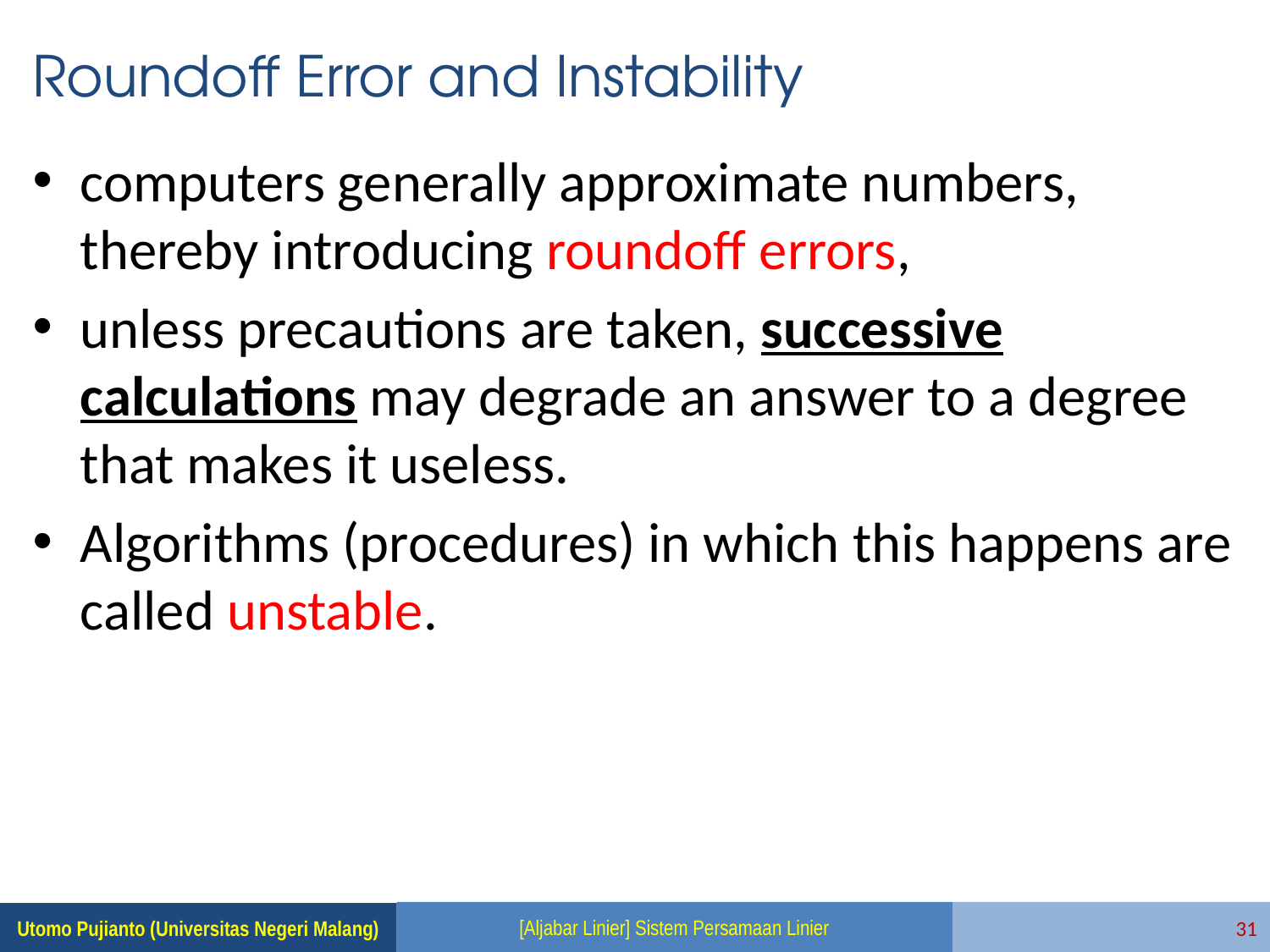

# Roundoff Error and Instability
computers generally approximate numbers, thereby introducing roundoff errors,
unless precautions are taken, successive calculations may degrade an answer to a degree that makes it useless.
Algorithms (procedures) in which this happens are called unstable.
[Aljabar Linier] Sistem Persamaan Linier
31